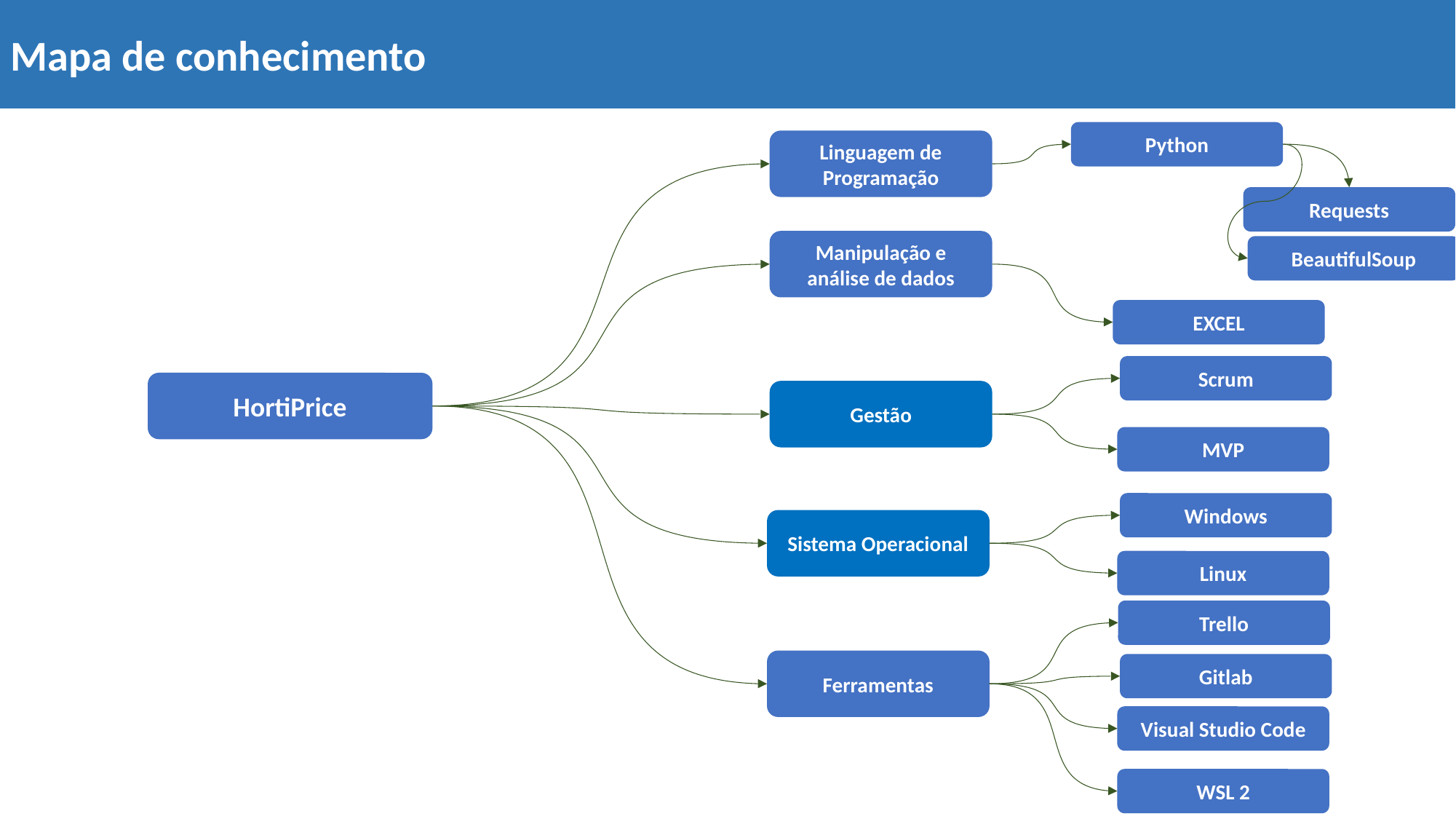

Mapa de conhecimento
Python
Linguagem de Programação
Requests
Manipulação e análise de dados
BeautifulSoup
EXCEL
Scrum
HortiPrice
Gestão
MVP
Windows
Sistema Operacional
Linux
Trello
Ferramentas
Gitlab
Visual Studio Code
WSL 2